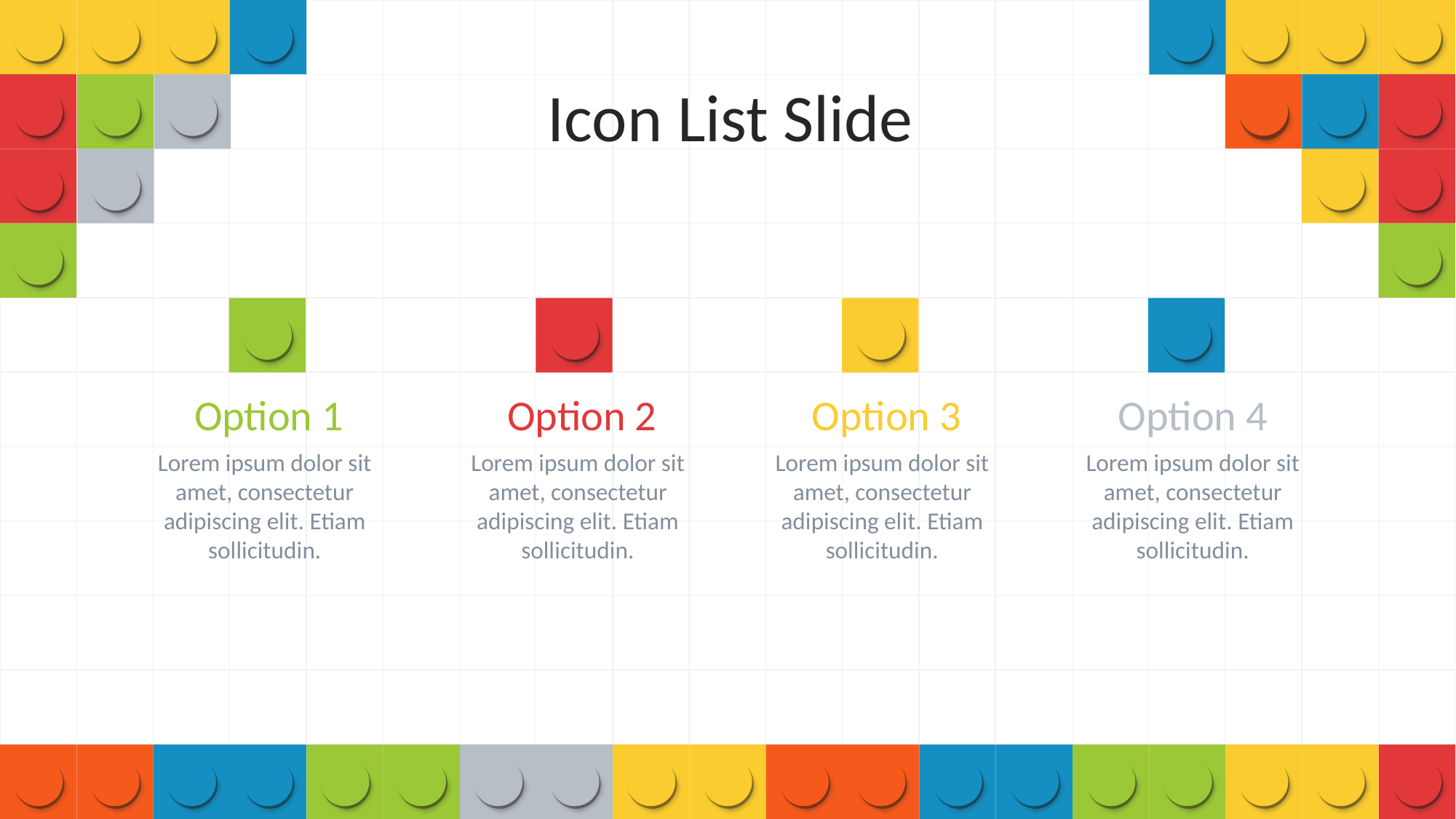

Icon List Slide

Option 1
Option 2
Option 3
Option 4
Lorem ipsum dolor sit amet, consectetur adipiscing elit. Etiam sollicitudin.
Lorem ipsum dolor sit amet, consectetur adipiscing elit. Etiam sollicitudin.
Lorem ipsum dolor sit amet, consectetur adipiscing elit. Etiam sollicitudin.
Lorem ipsum dolor sit amet, consectetur adipiscing elit. Etiam sollicitudin.